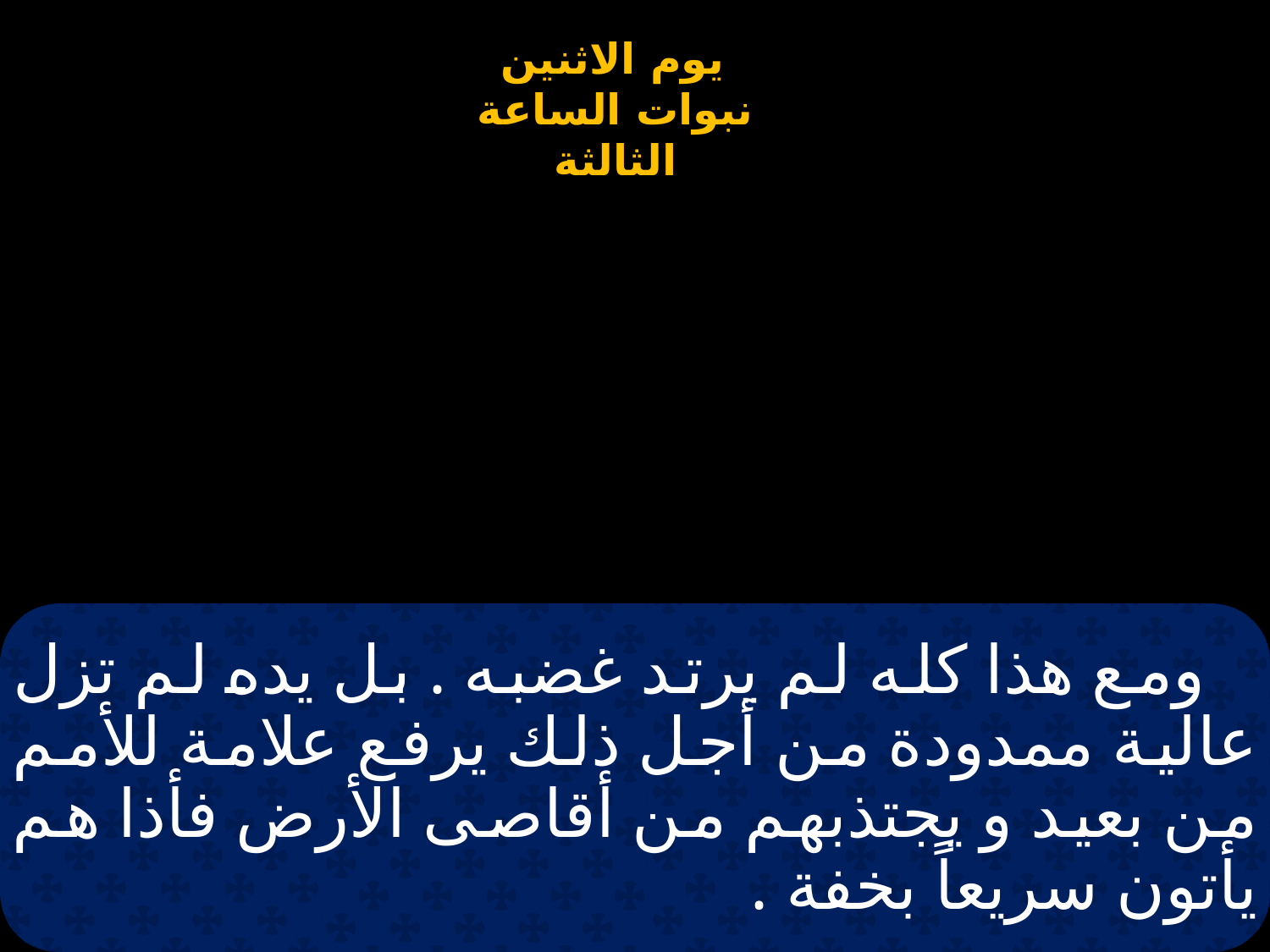

# ومع هذا كله لم يرتد غضبه . بل يده لم تزل عالية ممدودة من أجل ذلك يرفع علامة للأمم من بعيد و يجتذبهم من أقاصى الأرض فأذا هم يأتون سريعاً بخفة .